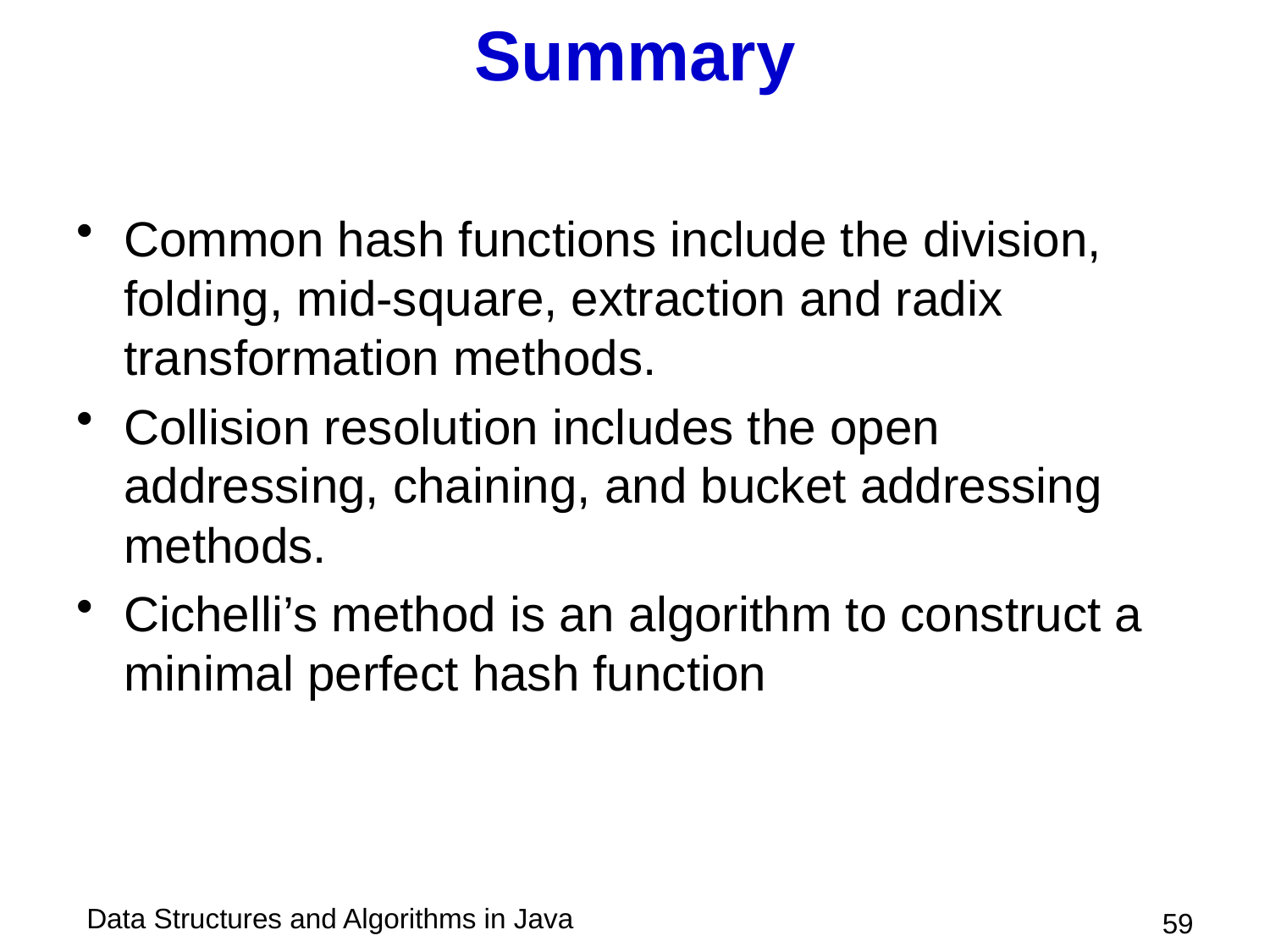

# Summary
Common hash functions include the division, folding, mid-square, extraction and radix
transformation methods.
Collision resolution includes the open addressing, chaining, and bucket addressing methods.
Cichelli’s method is an algorithm to construct a minimal perfect hash function
 59